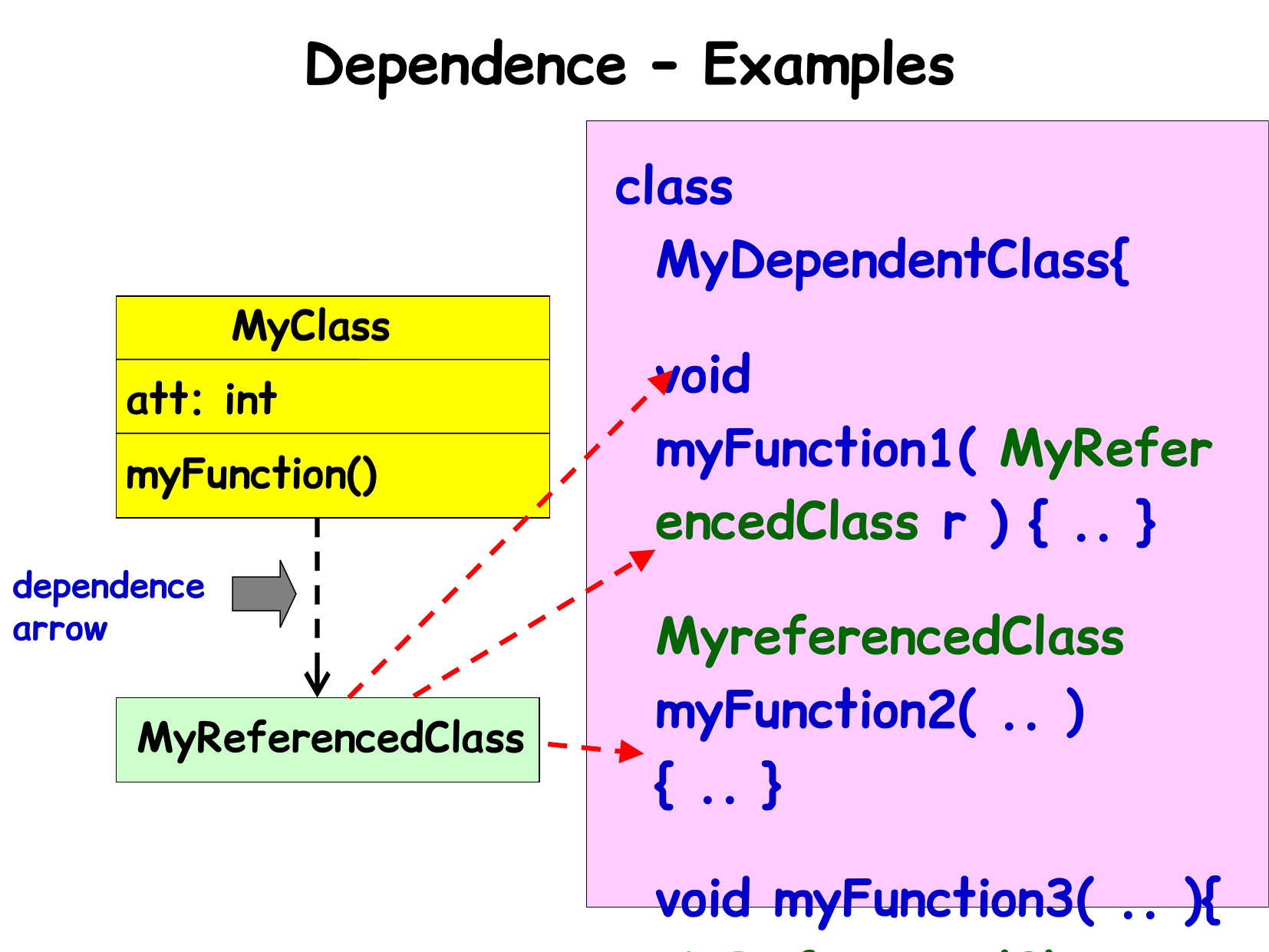

# Dependence – Examples

class MyDependentClass{
	void myFunction1( MyReferencedClass r ) { .. }
	MyreferencedClass myFunction2( .. ) { .. }
	void myFunction3( .. ){ MyReferencedClass m .. }
}

MyClass

att: int

myFunction()

dependence
arrow

MyReferencedClass